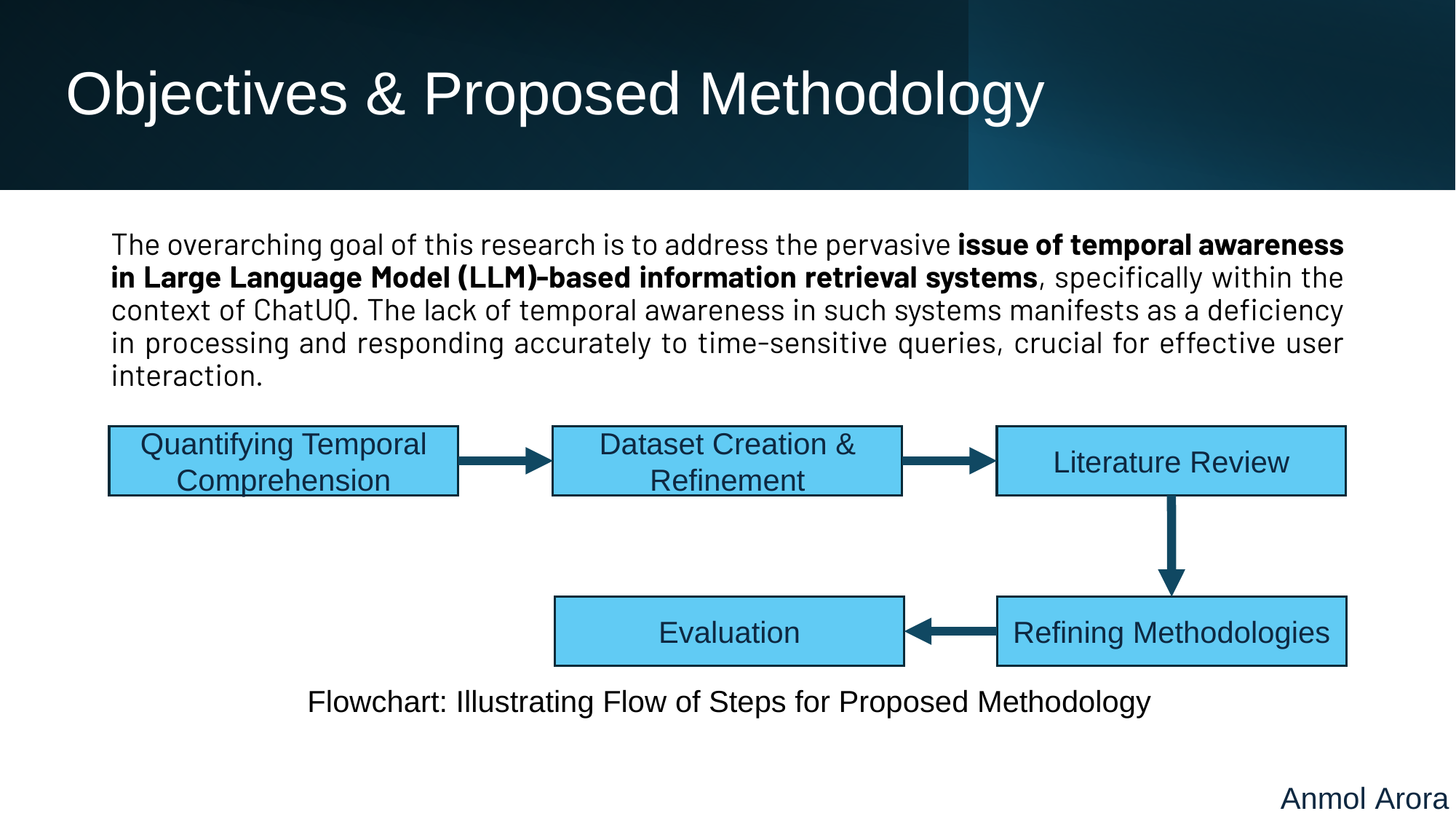

# Objectives & Proposed Methodology
The overarching goal of this research is to address the pervasive issue of temporal awareness in Large Language Model (LLM)-based information retrieval systems, specifically within the context of ChatUQ. The lack of temporal awareness in such systems manifests as a deficiency in processing and responding accurately to time-sensitive queries, crucial for effective user interaction.

Quantifying Temporal Comprehension
Dataset Creation & Refinement
Literature Review
Evaluation
Refining Methodologies
Flowchart: Illustrating Flow of Steps for Proposed Methodology
Anmol Arora